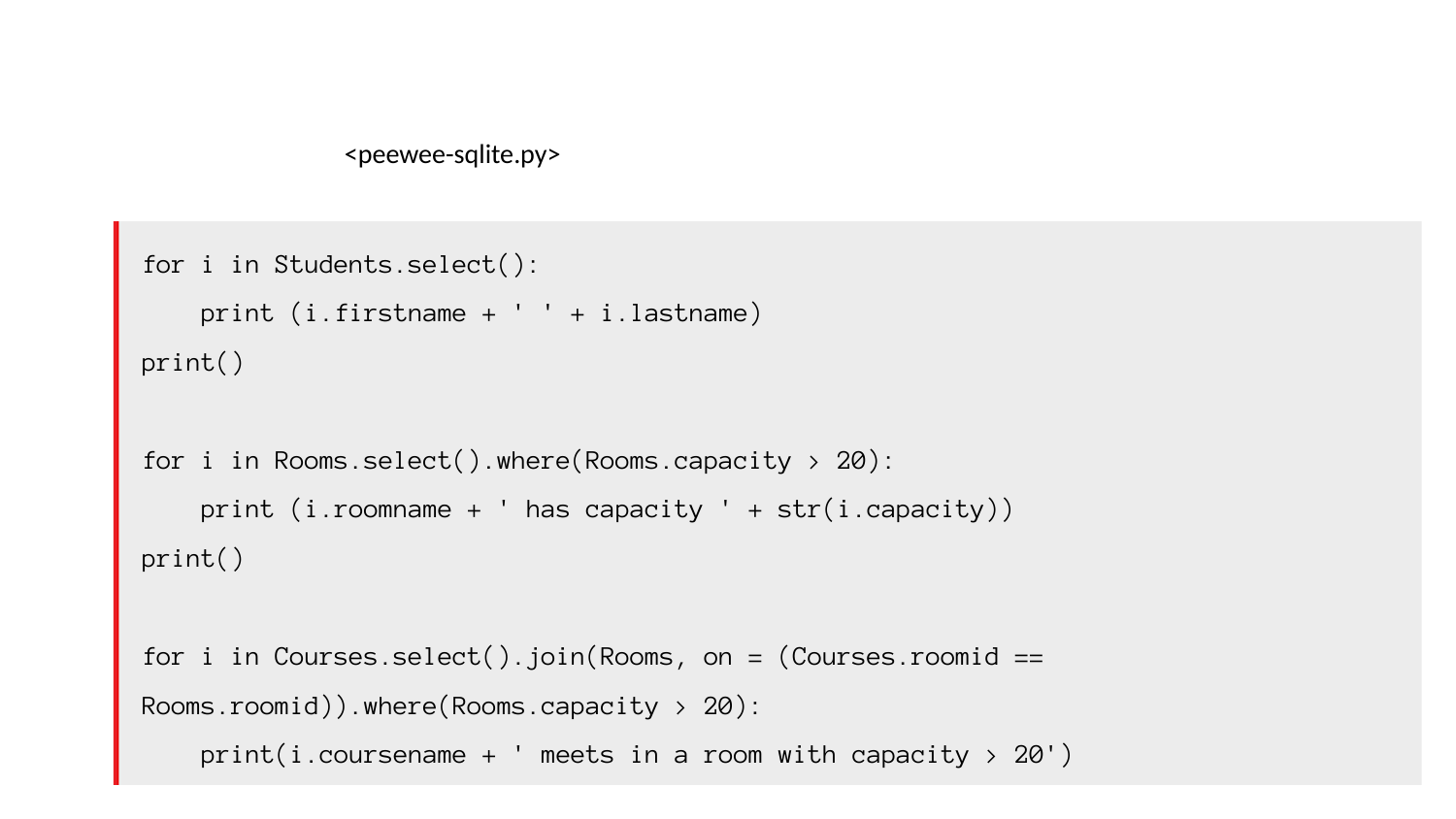

<peewee-sqlite.py>
for i in Students.select():
    print (i.firstname + ' ' + i.lastname)
print()

for i in Rooms.select().where(Rooms.capacity > 20):
    print (i.roomname + ' has capacity ' + str(i.capacity))
print()

for i in Courses.select().join(Rooms, on = (Courses.roomid == Rooms.roomid)).where(Rooms.capacity > 20):
    print(i.coursename + ' meets in a room with capacity > 20')